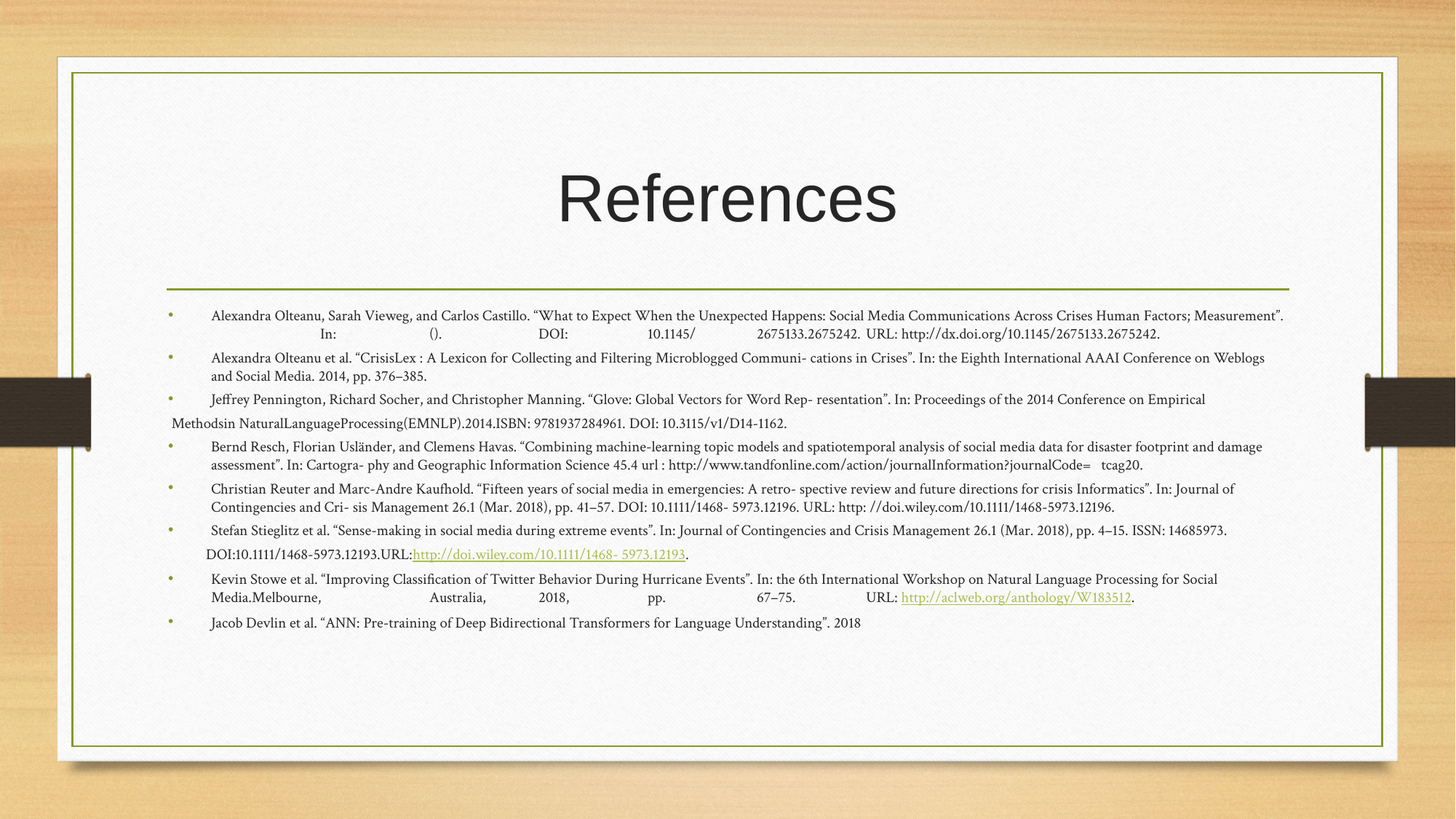

# References
Alexandra Olteanu, Sarah Vieweg, and Carlos Castillo. “What to Expect When the Unexpected Happens: Social Media Communications Across Crises Human Factors; Measurement”.	In:	().	DOI:	10.1145/	2675133.2675242.	URL: http://dx.doi.org/10.1145/2675133.2675242.
Alexandra Olteanu et al. “CrisisLex : A Lexicon for Collecting and Filtering Microblogged Communi- cations in Crises”. In: the Eighth International AAAI Conference on Weblogs and Social Media. 2014, pp. 376–385.
Jeffrey Pennington, Richard Socher, and Christopher Manning. “Glove: Global Vectors for Word Rep- resentation”. In: Proceedings of the 2014 Conference on Empirical
 Methodsin NaturalLanguageProcessing(EMNLP).2014.ISBN: 9781937284961. DOI: 10.3115/v1/D14-1162.
Bernd Resch, Florian Usländer, and Clemens Havas. “Combining machine-learning topic models and spatiotemporal analysis of social media data for disaster footprint and damage assessment”. In: Cartogra- phy and Geographic Information Science 45.4 url : http://www.tandfonline.com/action/journalInformation?journalCode=   tcag20.
Christian Reuter and Marc-Andre Kaufhold. “Fifteen years of social media in emergencies: A retro- spective review and future directions for crisis Informatics”. In: Journal of Contingencies and Cri- sis Management 26.1 (Mar. 2018), pp. 41–57. DOI: 10.1111/1468- 5973.12196. URL: http: //doi.wiley.com/10.1111/1468-5973.12196.
Stefan Stieglitz et al. “Sense-making in social media during extreme events”. In: Journal of Contingencies and Crisis Management 26.1 (Mar. 2018), pp. 4–15. ISSN: 14685973.
           DOI:10.1111/1468-5973.12193.URL:http://doi.wiley.com/10.1111/1468- 5973.12193.
Kevin Stowe et al. “Improving Classification of Twitter Behavior During Hurricane Events”. In: the 6th International Workshop on Natural Language Processing for Social Media.Melbourne,	Australia,	2018,	pp.	67–75.	URL: http://aclweb.org/anthology/W183512.
Jacob Devlin et al. “ANN: Pre-training of Deep Bidirectional Transformers for Language Understanding”. 2018